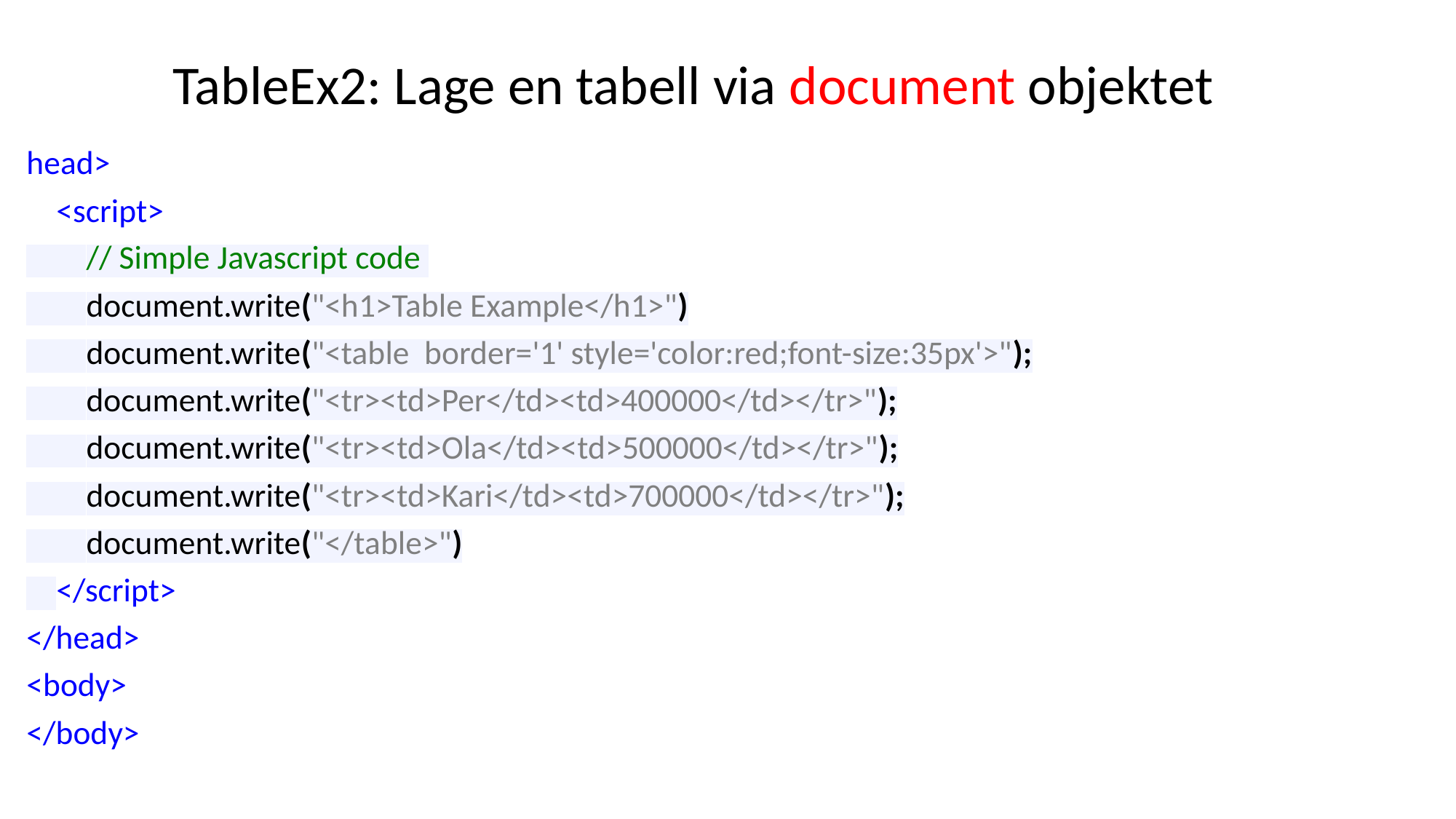

# TableEx2: Lage en tabell via document objektet
head>
    <script>
        // Simple Javascript code
        document.write("<h1>Table Example</h1>")
        document.write("<table  border='1' style='color:red;font-size:35px'>");
        document.write("<tr><td>Per</td><td>400000</td></tr>");
        document.write("<tr><td>Ola</td><td>500000</td></tr>");
        document.write("<tr><td>Kari</td><td>700000</td></tr>");
        document.write("</table>")
    </script>
</head>
<body>
</body>